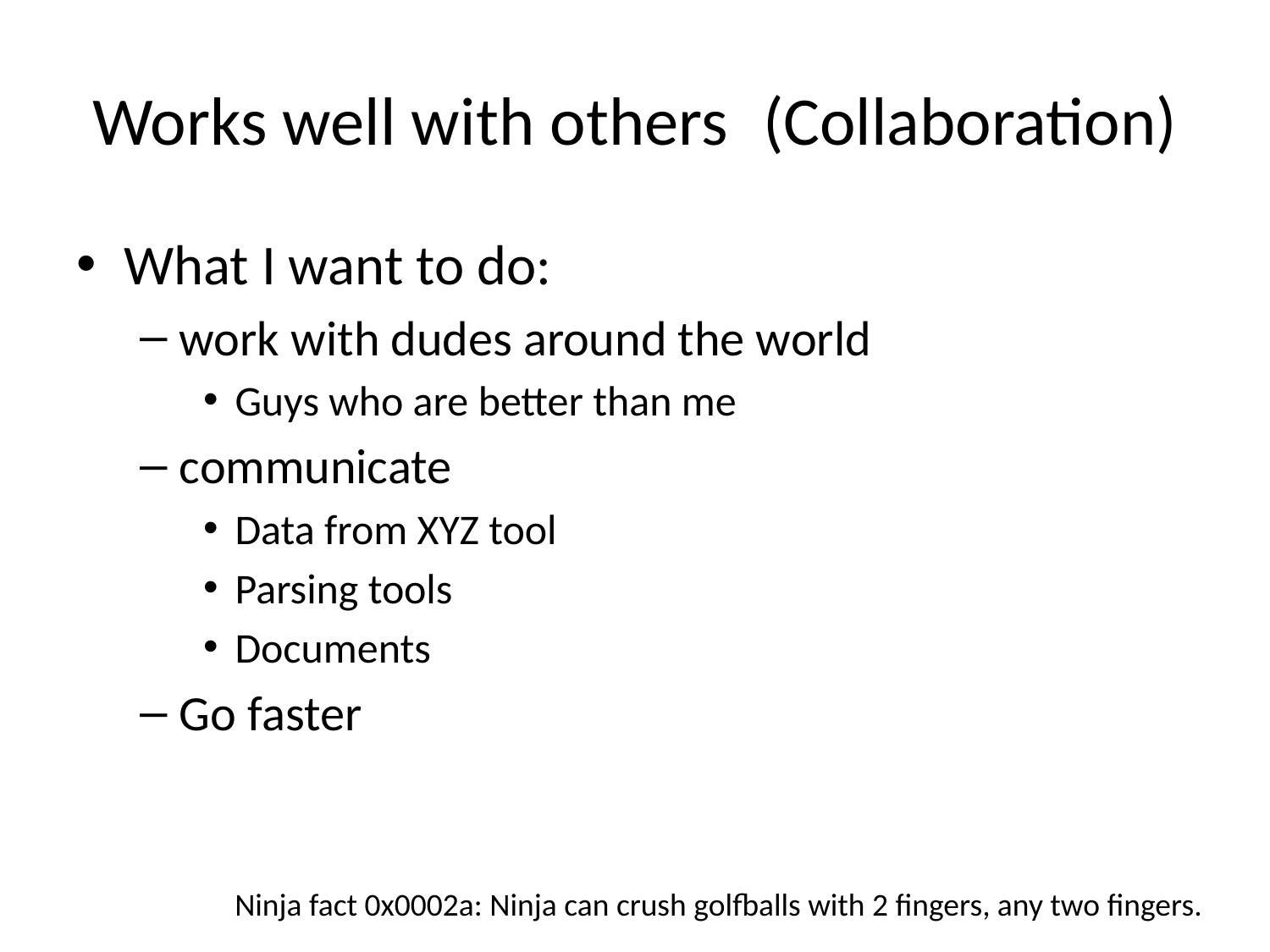

# Works well with others	(Collaboration)
What I want to do:
work with dudes around the world
Guys who are better than me
communicate
Data from XYZ tool
Parsing tools
Documents
Go faster

Ninja fact 0x0002a: Ninja can crush golfballs with 2 fingers, any two fingers.